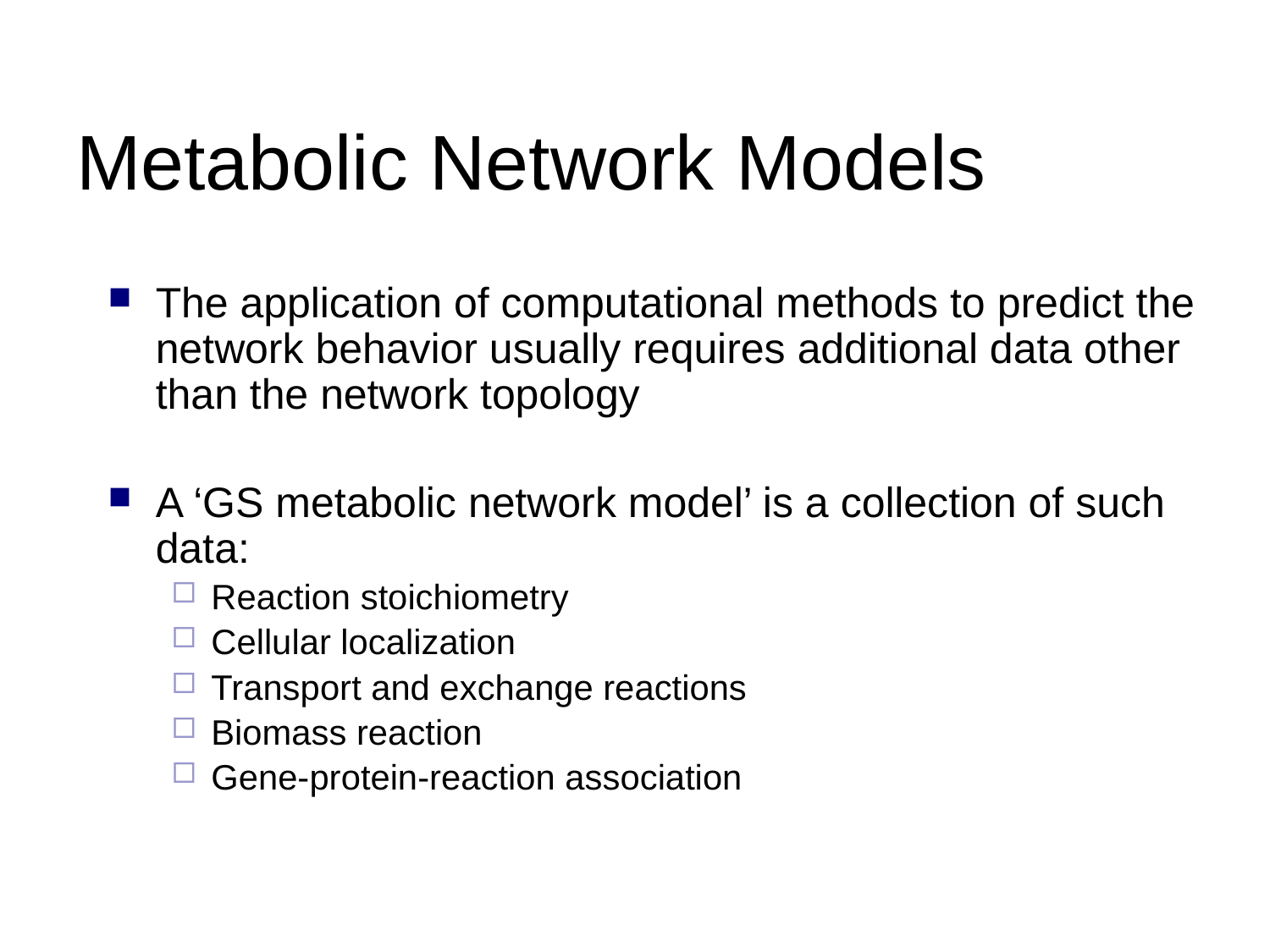

# Metabolic Network Models
The application of computational methods to predict the network behavior usually requires additional data other than the network topology

A ‘GS metabolic network model’ is a collection of such data:
Reaction stoichiometry
Cellular localization
Transport and exchange reactions
Biomass reaction
Gene-protein-reaction association